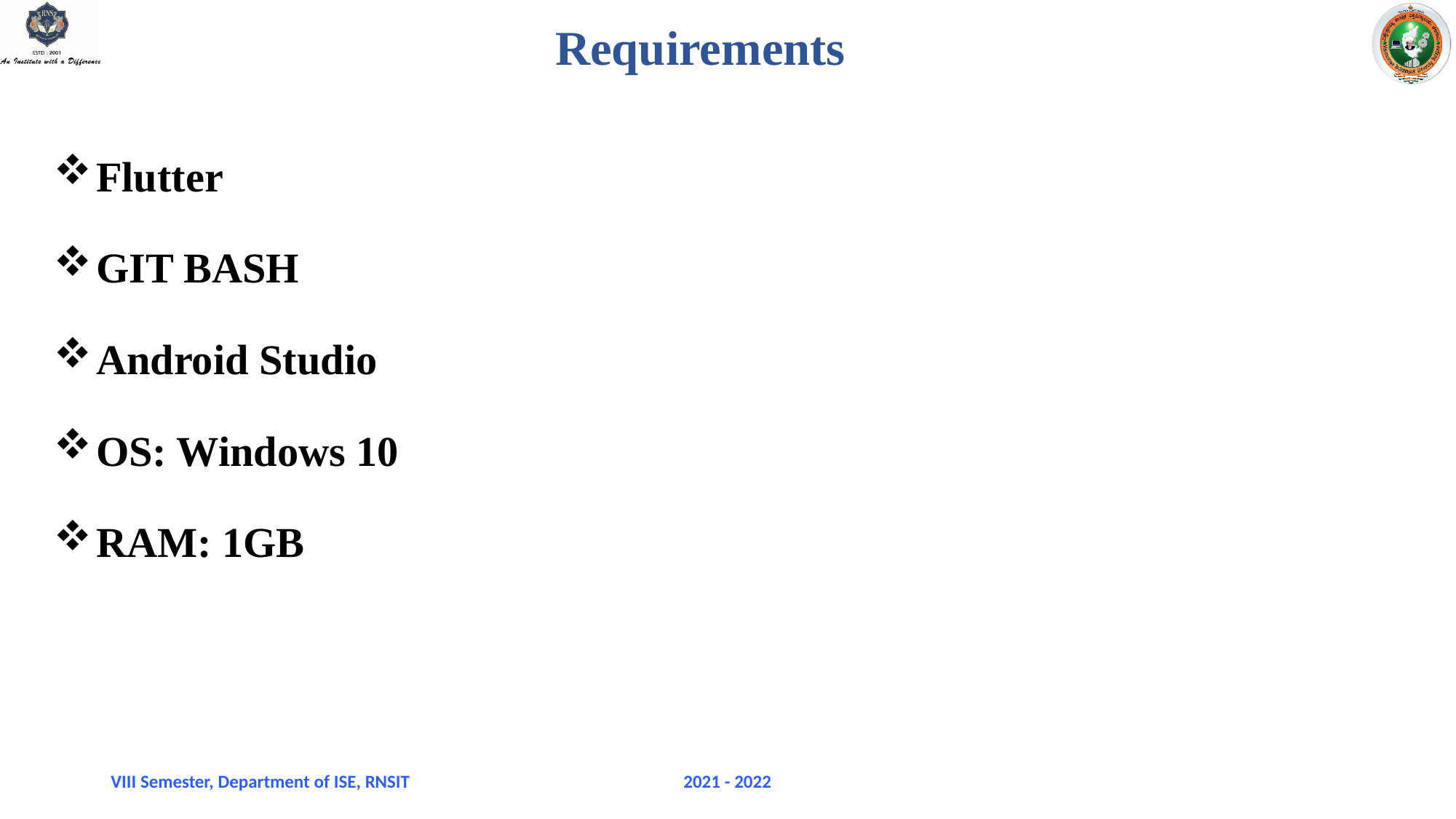

# Requirements
Flutter
GIT BASH
Android Studio
OS: Windows 10
RAM: 1GB
VIII Semester, Department of ISE, RNSIT
2021 - 2022
7